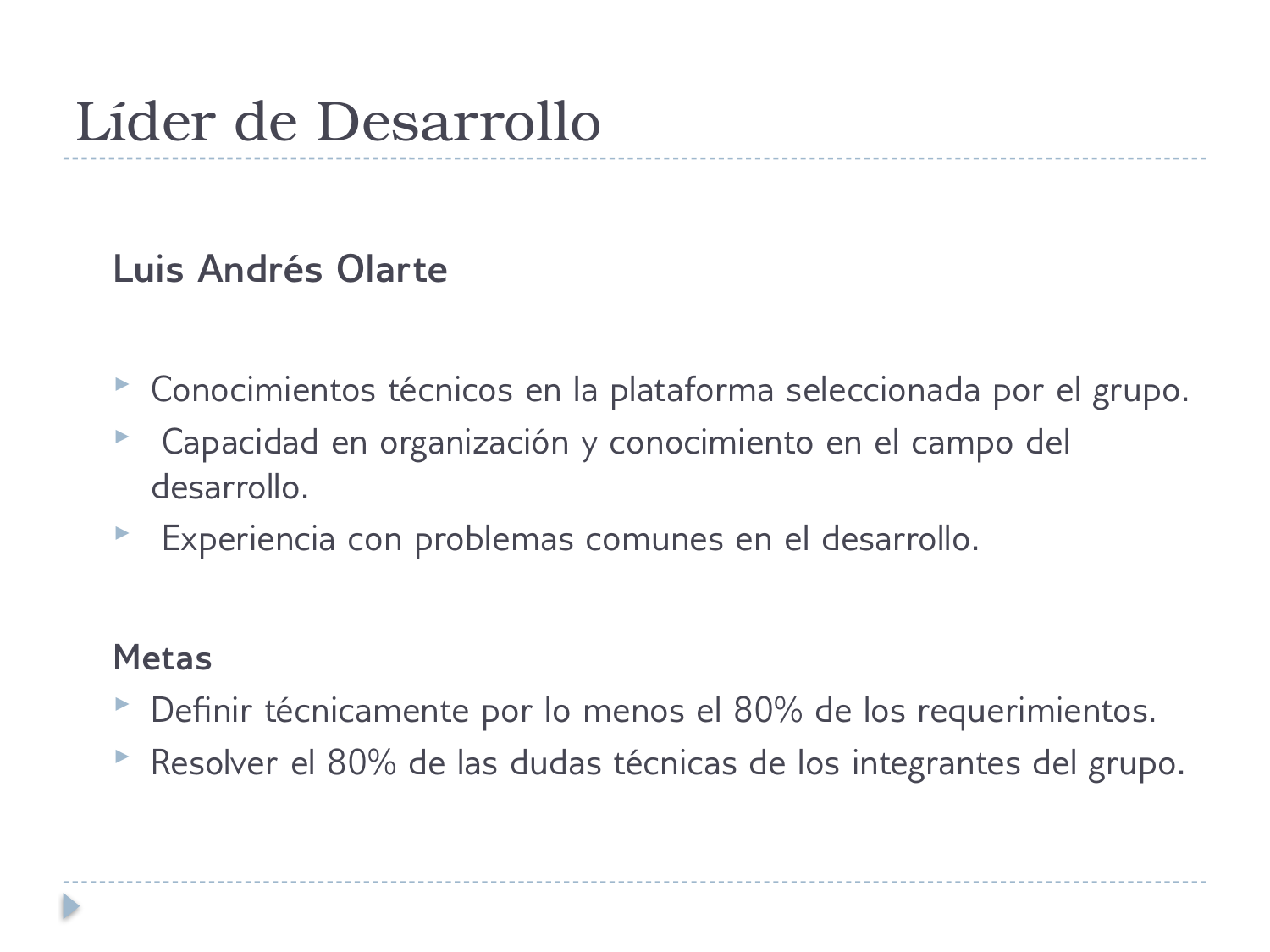

# Líder de Desarrollo

Luis Andrés Olarte

Conocimientos técnicos en la plataforma seleccionada por el grupo.
 Capacidad en organización y conocimiento en el campo del desarrollo.
 Experiencia con problemas comunes en el desarrollo.

Metas
Definir técnicamente por lo menos el 80% de los requerimientos.
Resolver el 80% de las dudas técnicas de los integrantes del grupo.